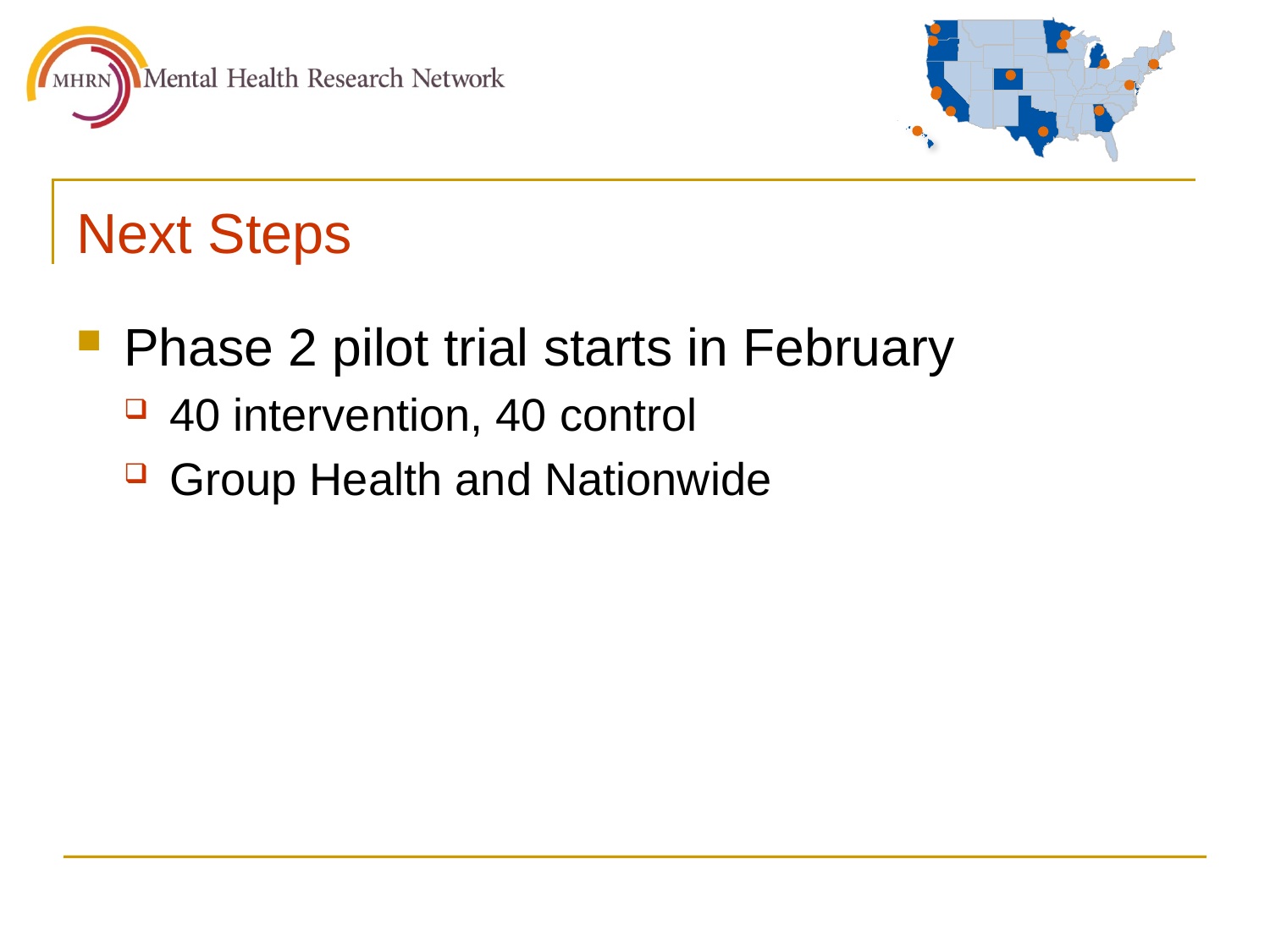

# Next Steps
Phase 2 pilot trial starts in February
40 intervention, 40 control
Group Health and Nationwide